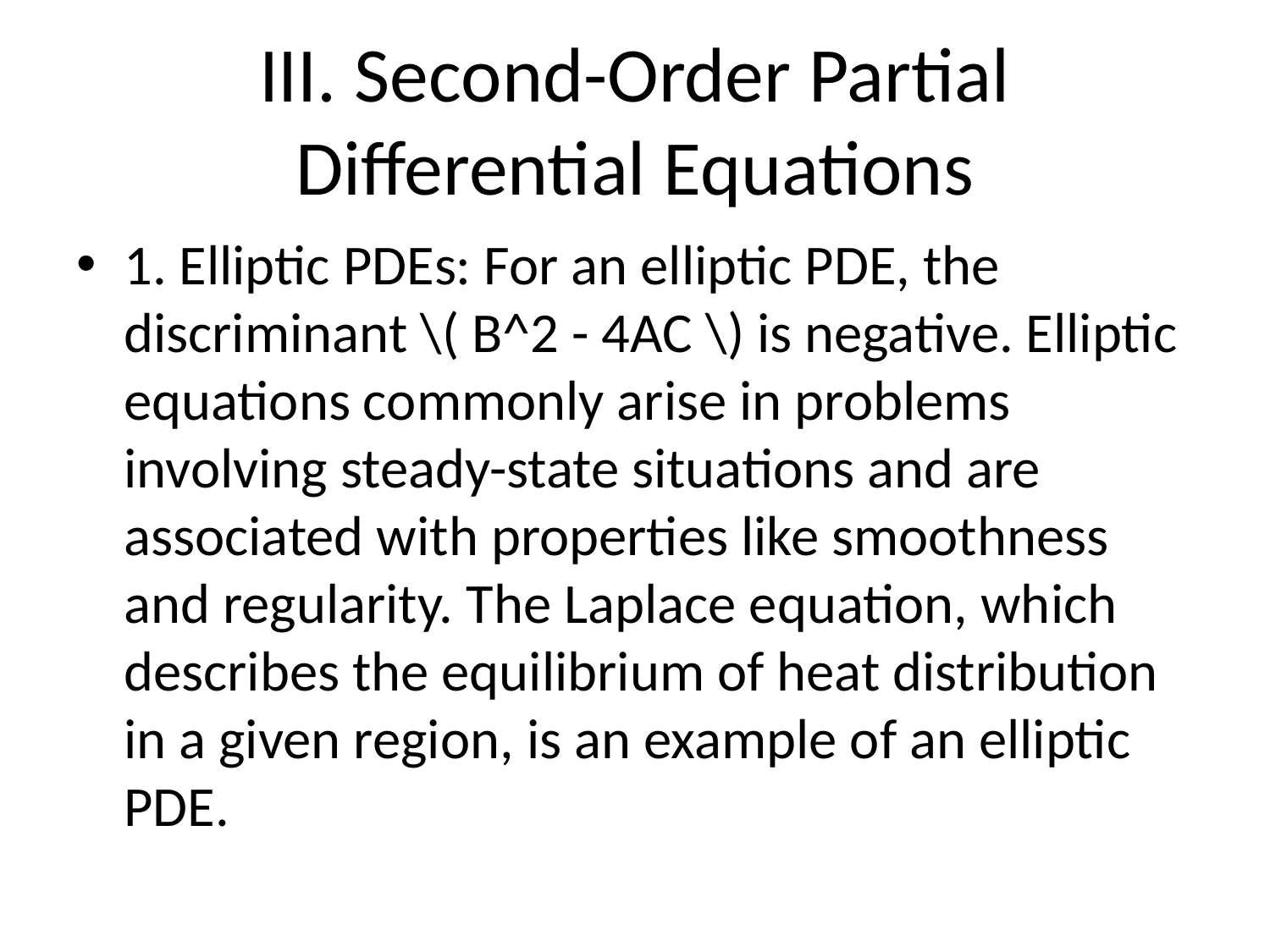

# III. Second-Order Partial Differential Equations
1. Elliptic PDEs: For an elliptic PDE, the discriminant \( B^2 - 4AC \) is negative. Elliptic equations commonly arise in problems involving steady-state situations and are associated with properties like smoothness and regularity. The Laplace equation, which describes the equilibrium of heat distribution in a given region, is an example of an elliptic PDE.